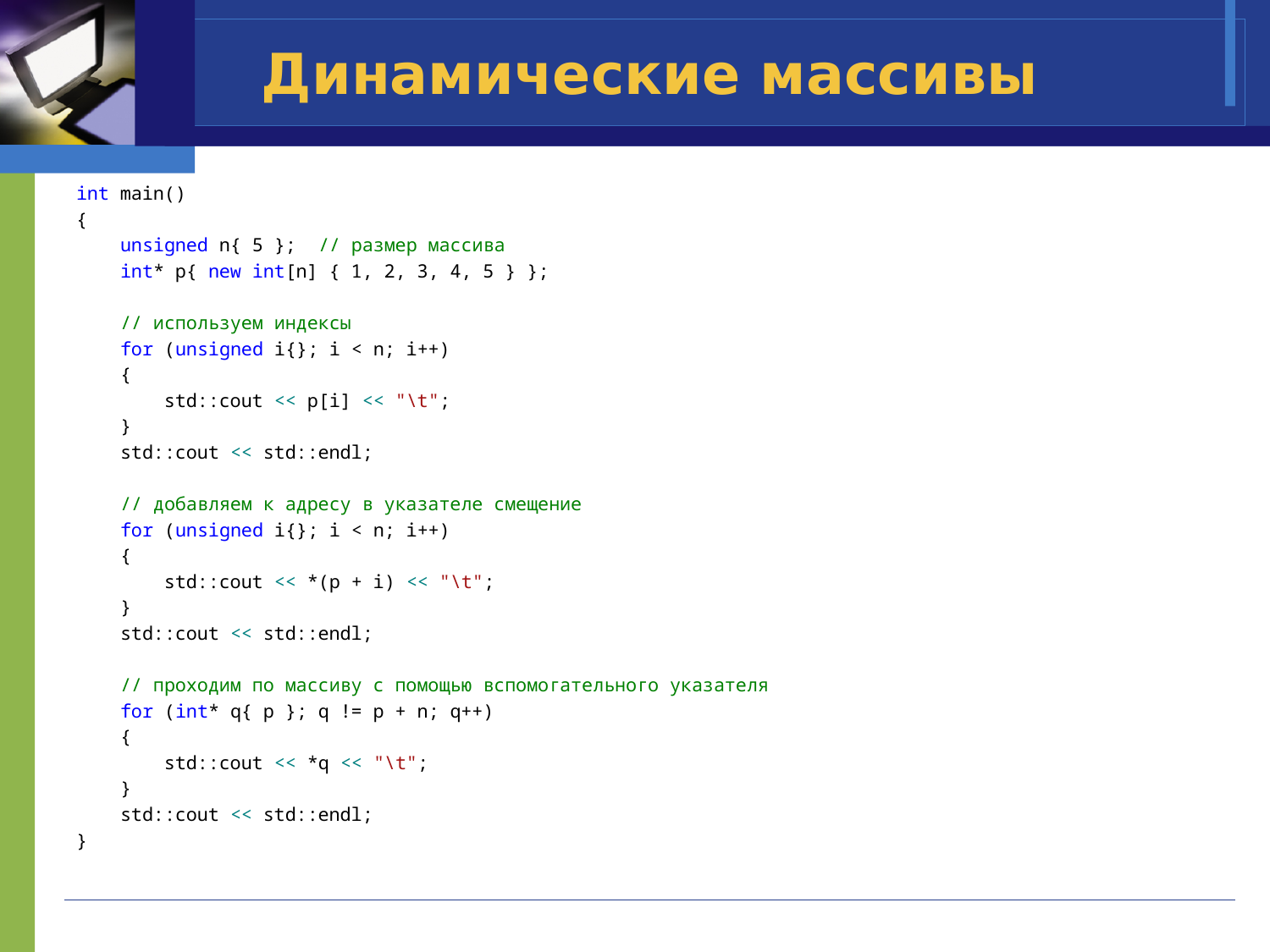

# Динамические массивы
int main()
{
    unsigned n{ 5 };  // размер массива
    int* p{ new int[n] { 1, 2, 3, 4, 5 } };

    // используем индексы
    for (unsigned i{}; i < n; i++)
    {
        std::cout << p[i] << "\t";
    }
    std::cout << std::endl;

    // добавляем к адресу в указателе смещение
    for (unsigned i{}; i < n; i++)
    {
        std::cout << *(p + i) << "\t";
    }
    std::cout << std::endl;

    // проходим по массиву с помощью вспомогательного указателя
    for (int* q{ p }; q != p + n; q++)
    {
        std::cout << *q << "\t";
    }
    std::cout << std::endl;
}